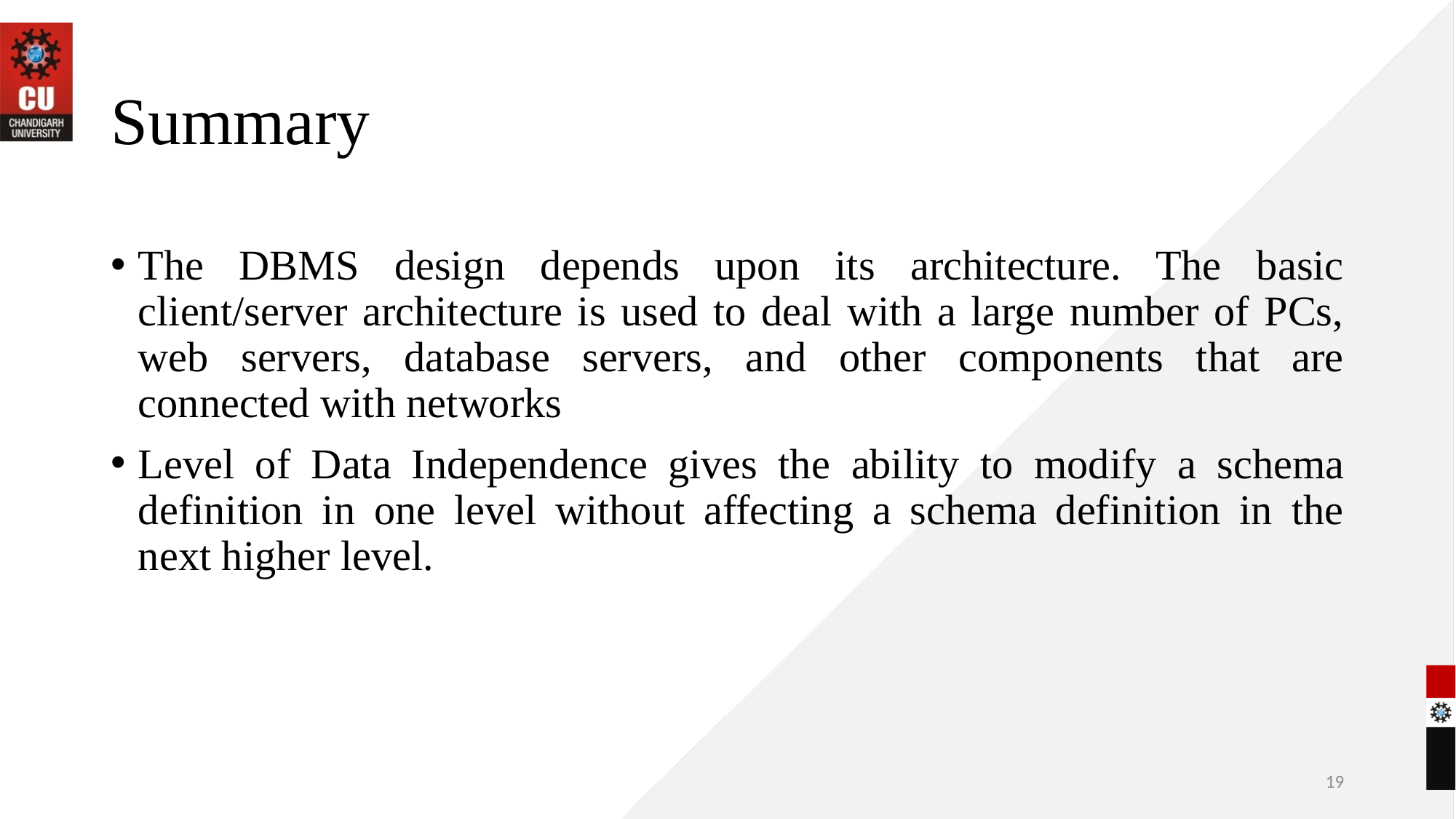

# Summary
The DBMS design depends upon its architecture. The basic client/server architecture is used to deal with a large number of PCs, web servers, database servers, and other components that are connected with networks
Level of Data Independence gives the ability to modify a schema definition in one level without affecting a schema definition in the next higher level.

19